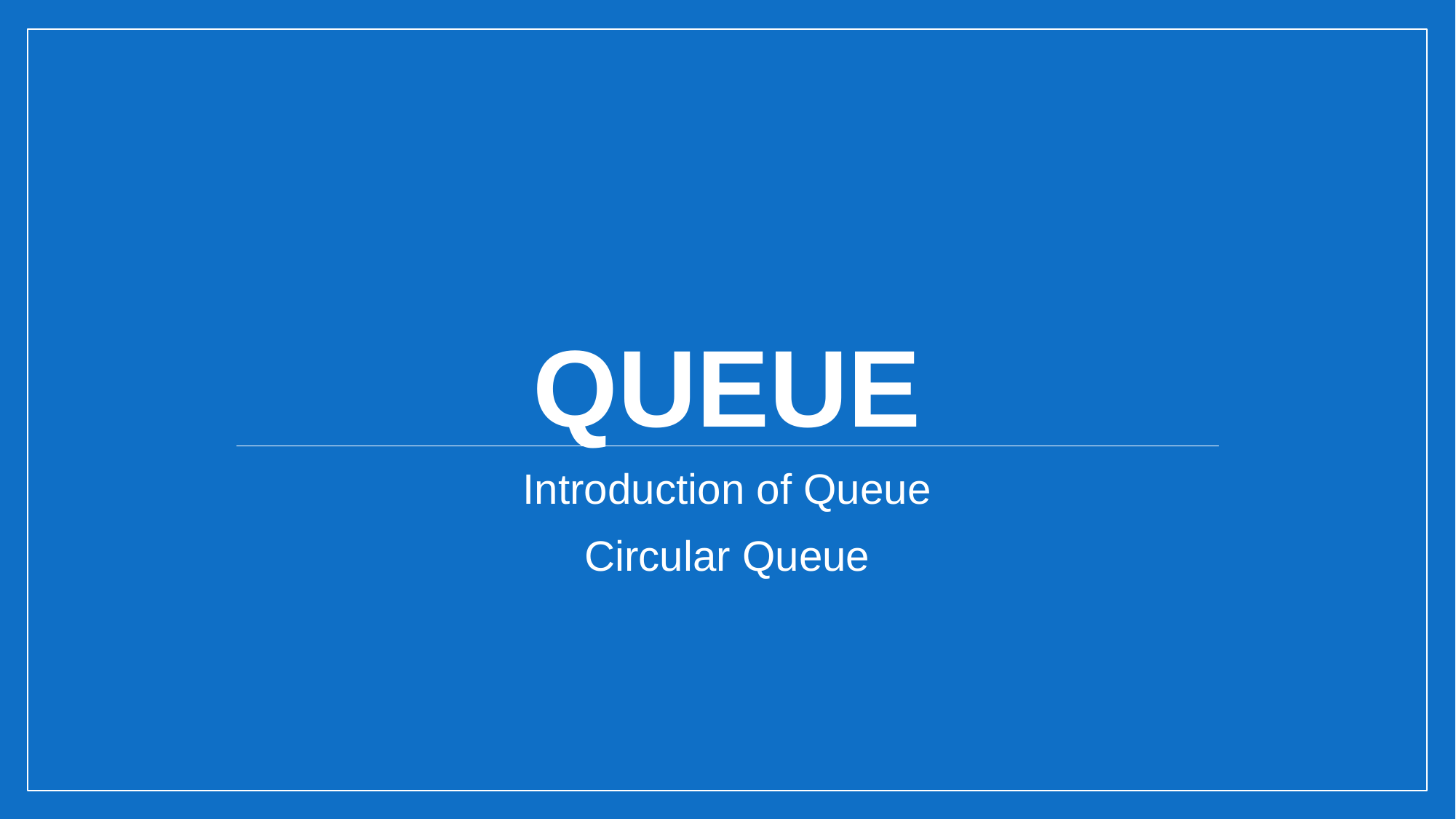

# Queue
Introduction of Queue
Circular Queue